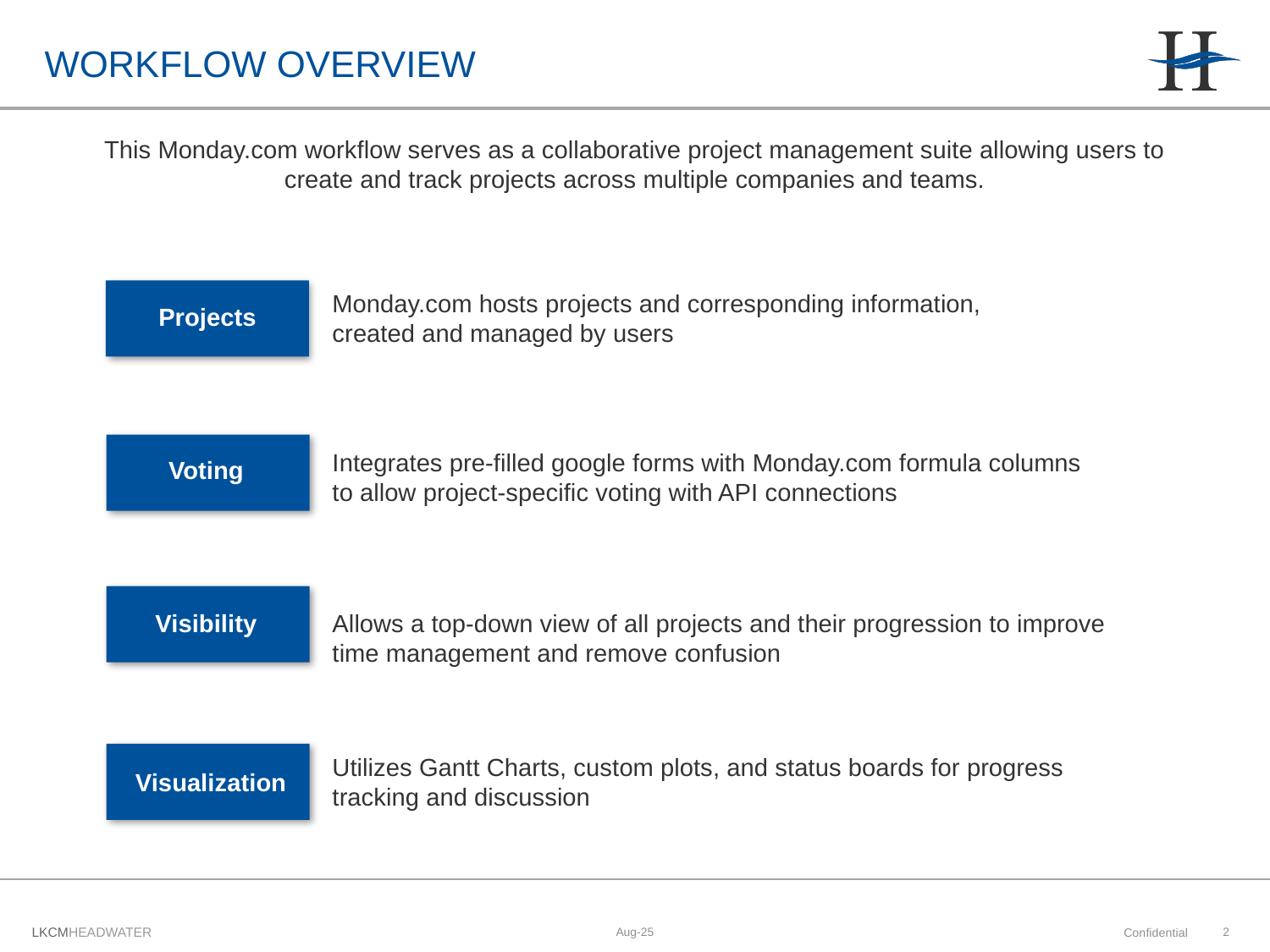

# Workflow Overview
This Monday.com workflow serves as a collaborative project management suite allowing users to create and track projects across multiple companies and teams.

Monday.com hosts projects and corresponding information, created and managed by users
Projects

Integrates pre-filled google forms with Monday.com formula columns to allow project-specific voting with API connections
Voting

Allows a top-down view of all projects and their progression to improve time management and remove confusion
Visibility

Utilizes Gantt Charts, custom plots, and status boards for progress tracking and discussion
Visualization

Aug-25
2